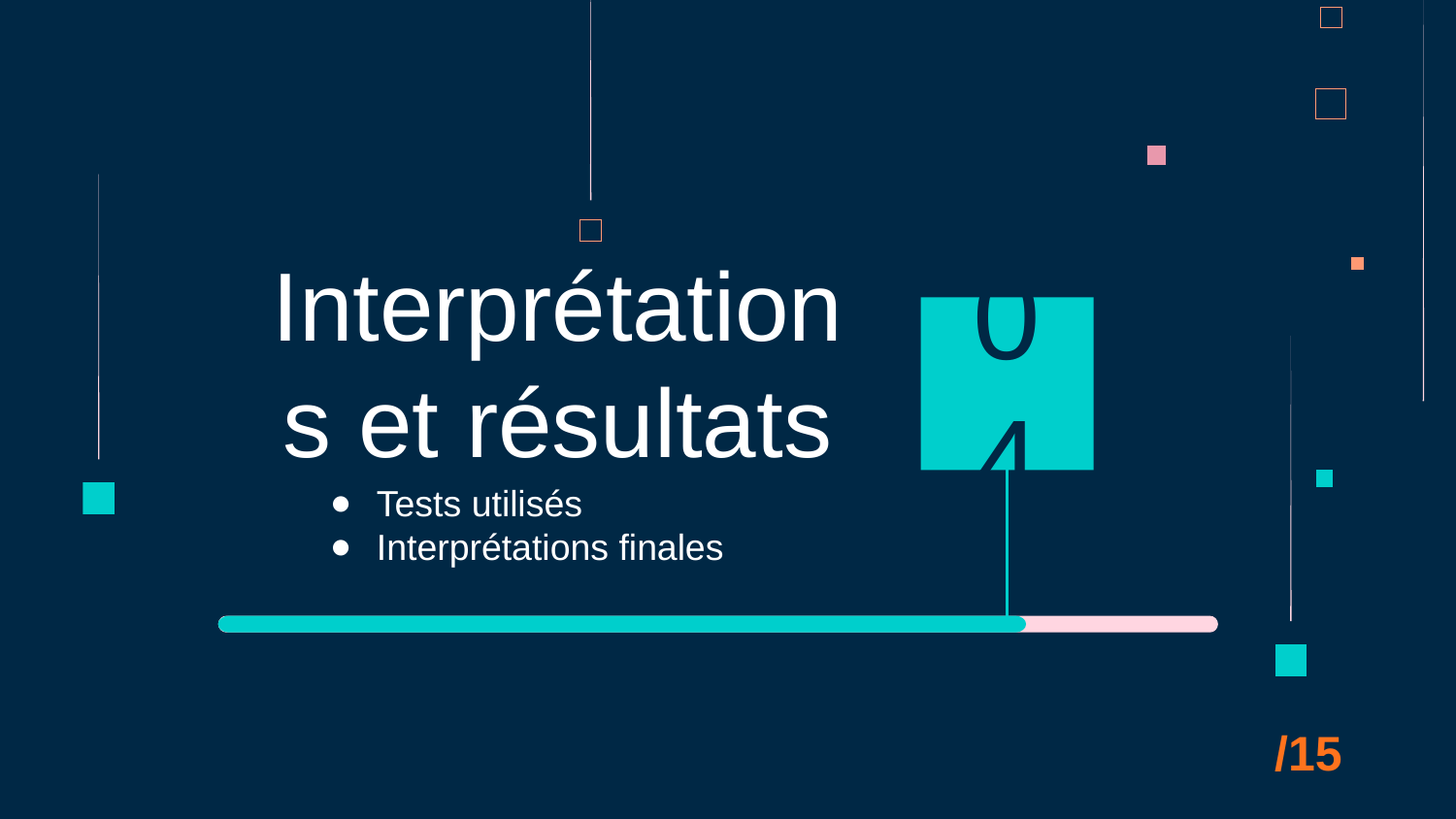

04
# Interprétations et résultats
Tests utilisés
Interprétations finales

/15